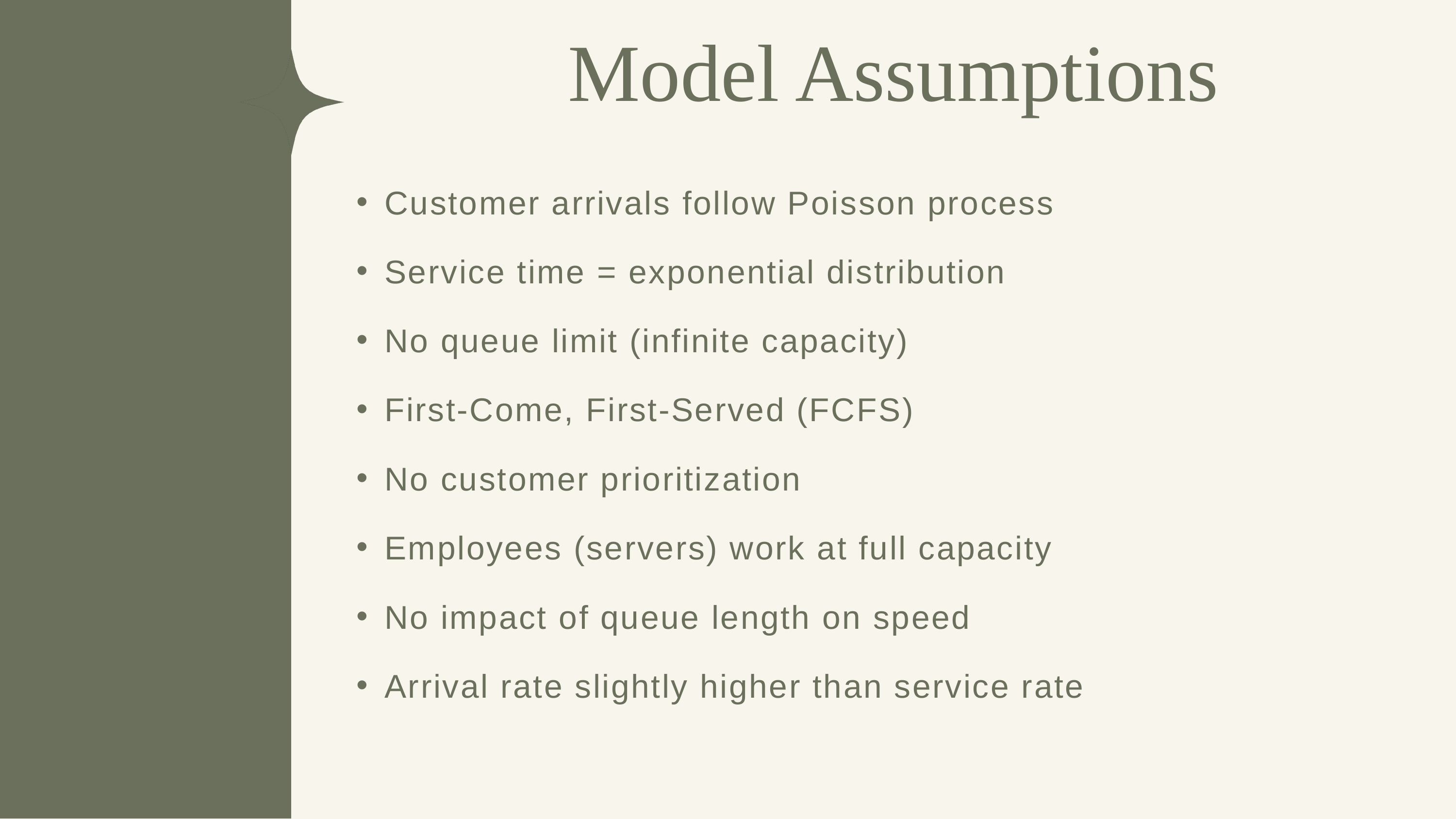

Model Assumptions

Customer arrivals follow Poisson process
Service time = exponential distribution
No queue limit (infinite capacity)
First-Come, First-Served (FCFS)
No customer prioritization
Employees (servers) work at full capacity
No impact of queue length on speed
Arrival rate slightly higher than service rate